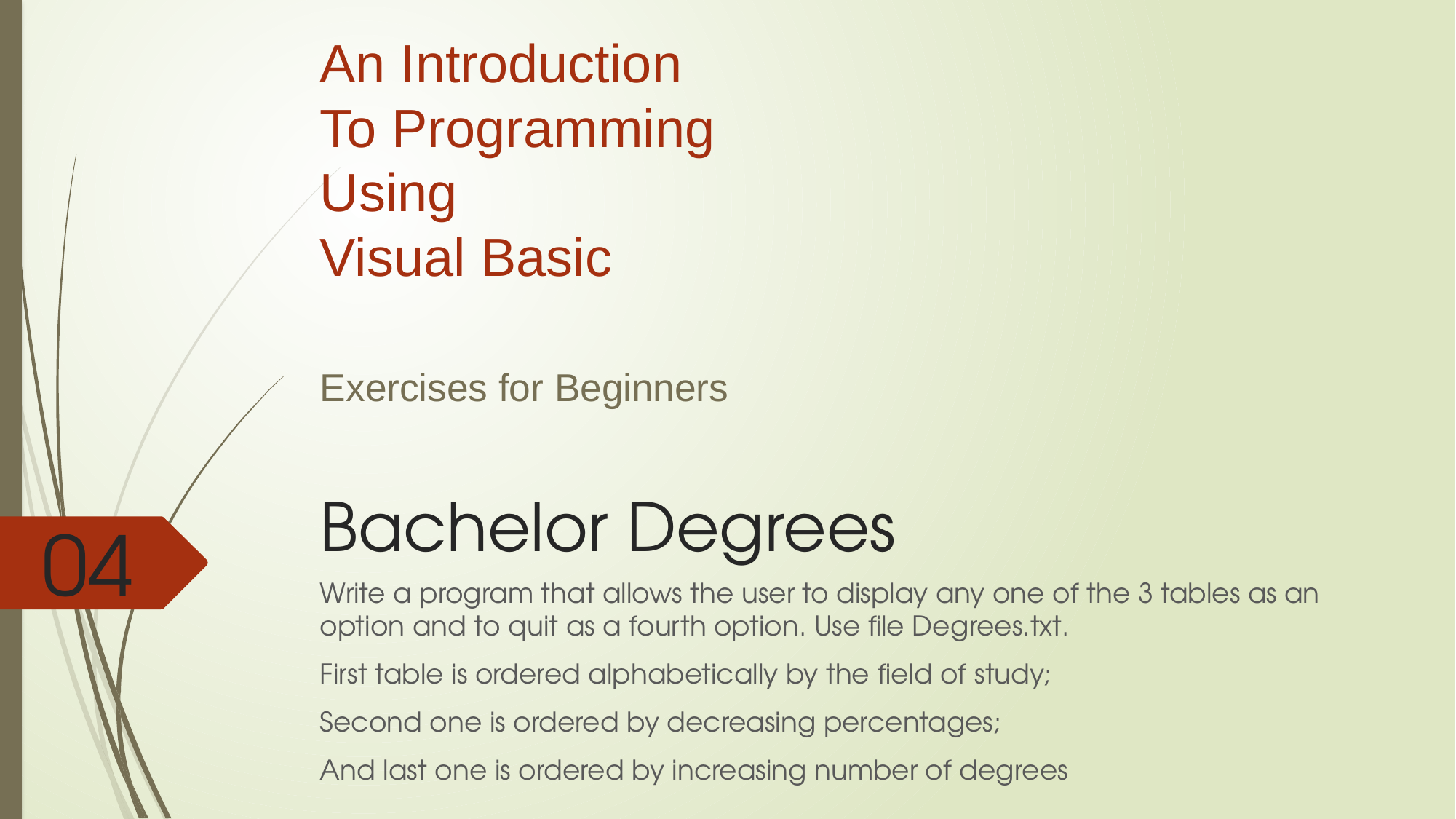

An Introduction
To Programming
Using
Visual Basic

Exercises for Beginners
# Bachelor Degrees
04
Write a program that allows the user to display any one of the 3 tables as an option and to quit as a fourth option. Use file Degrees.txt.
First table is ordered alphabetically by the field of study;
Second one is ordered by decreasing percentages;
And last one is ordered by increasing number of degrees